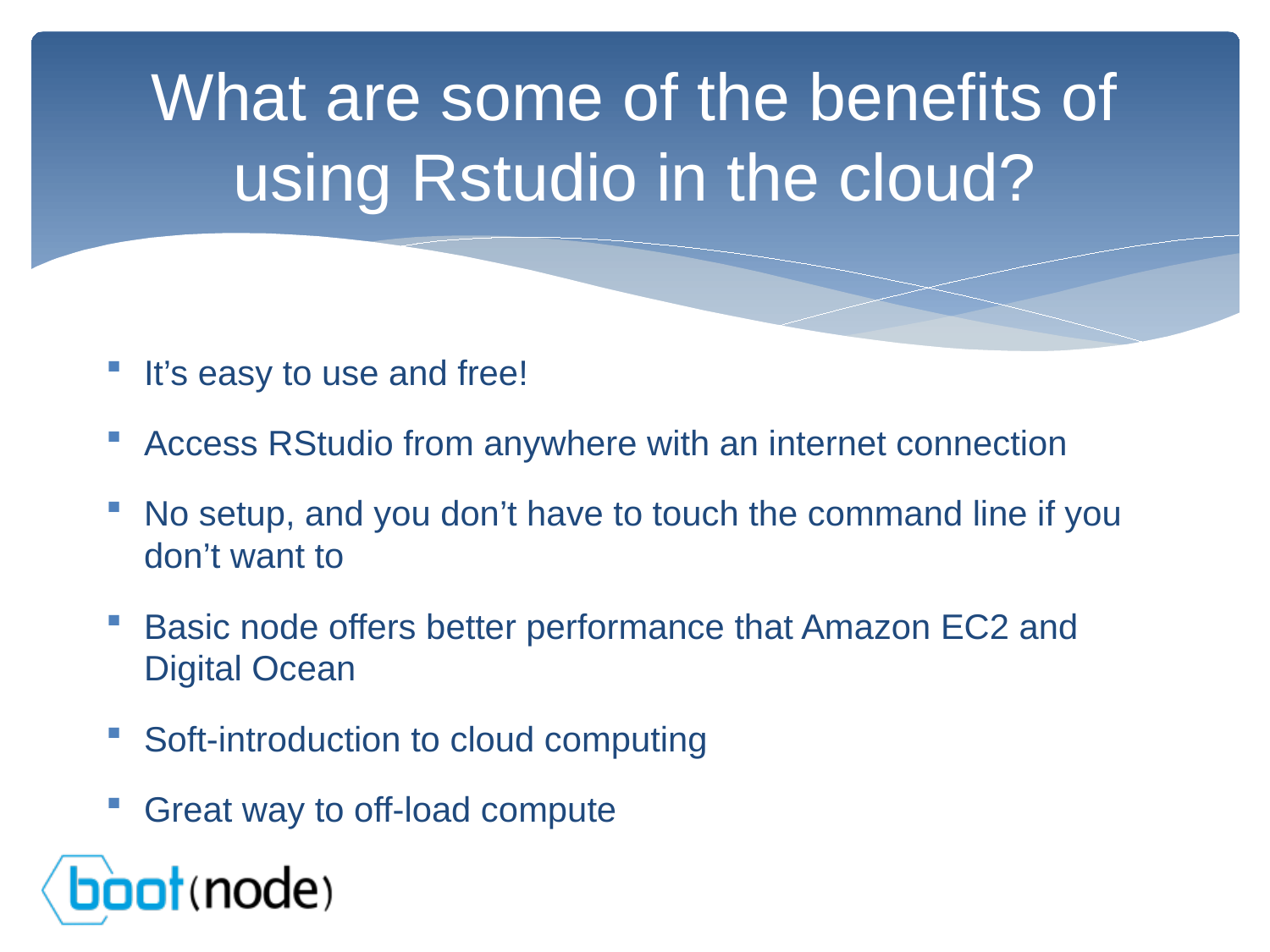

# What are some of the benefits of using Rstudio in the cloud?
It’s easy to use and free!
Access RStudio from anywhere with an internet connection
No setup, and you don’t have to touch the command line if you don’t want to
Basic node offers better performance that Amazon EC2 and Digital Ocean
Soft-introduction to cloud computing
Great way to off-load compute